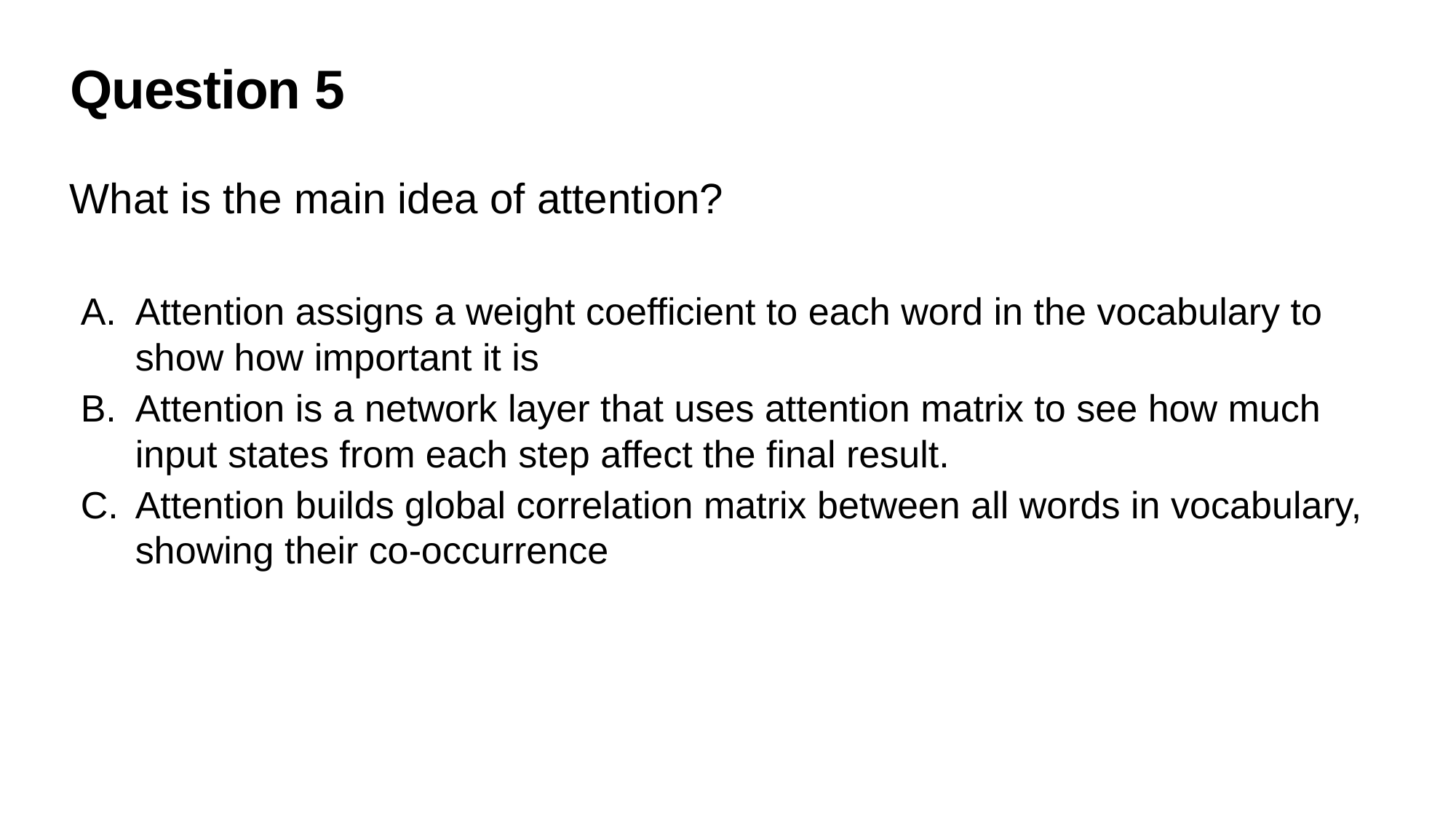

# Question 5
What is the main idea of attention?
Attention assigns a weight coefficient to each word in the vocabulary to show how important it is
Attention is a network layer that uses attention matrix to see how much input states from each step affect the final result.
Attention builds global correlation matrix between all words in vocabulary, showing their co-occurrence